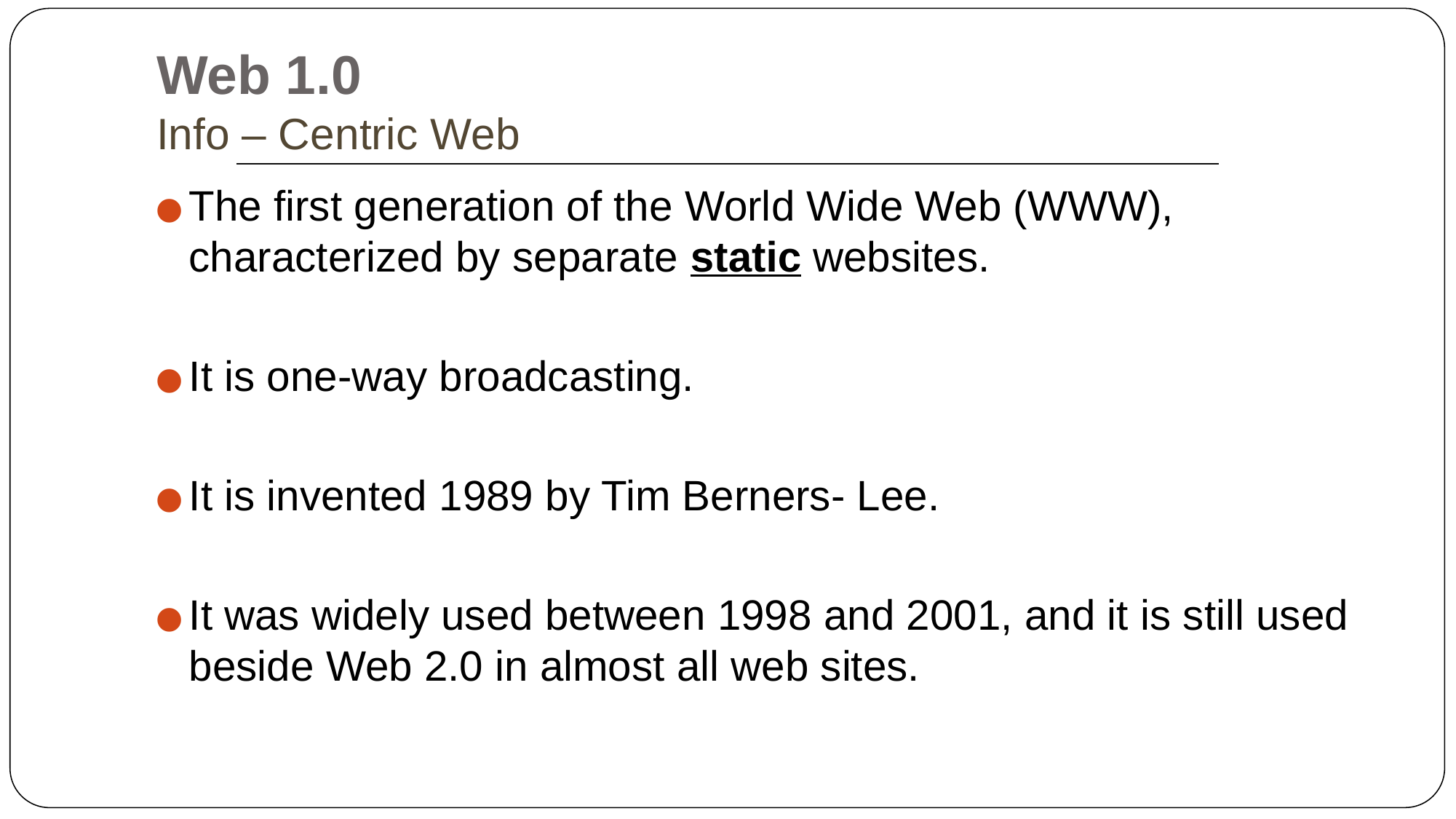

# Web 1.0 Info – Centric Web
The first generation of the World Wide Web (WWW), characterized by separate static websites.

It is one-way broadcasting.

It is invented 1989 by Tim Berners- Lee.

It was widely used between 1998 and 2001, and it is still used beside Web 2.0 in almost all web sites.